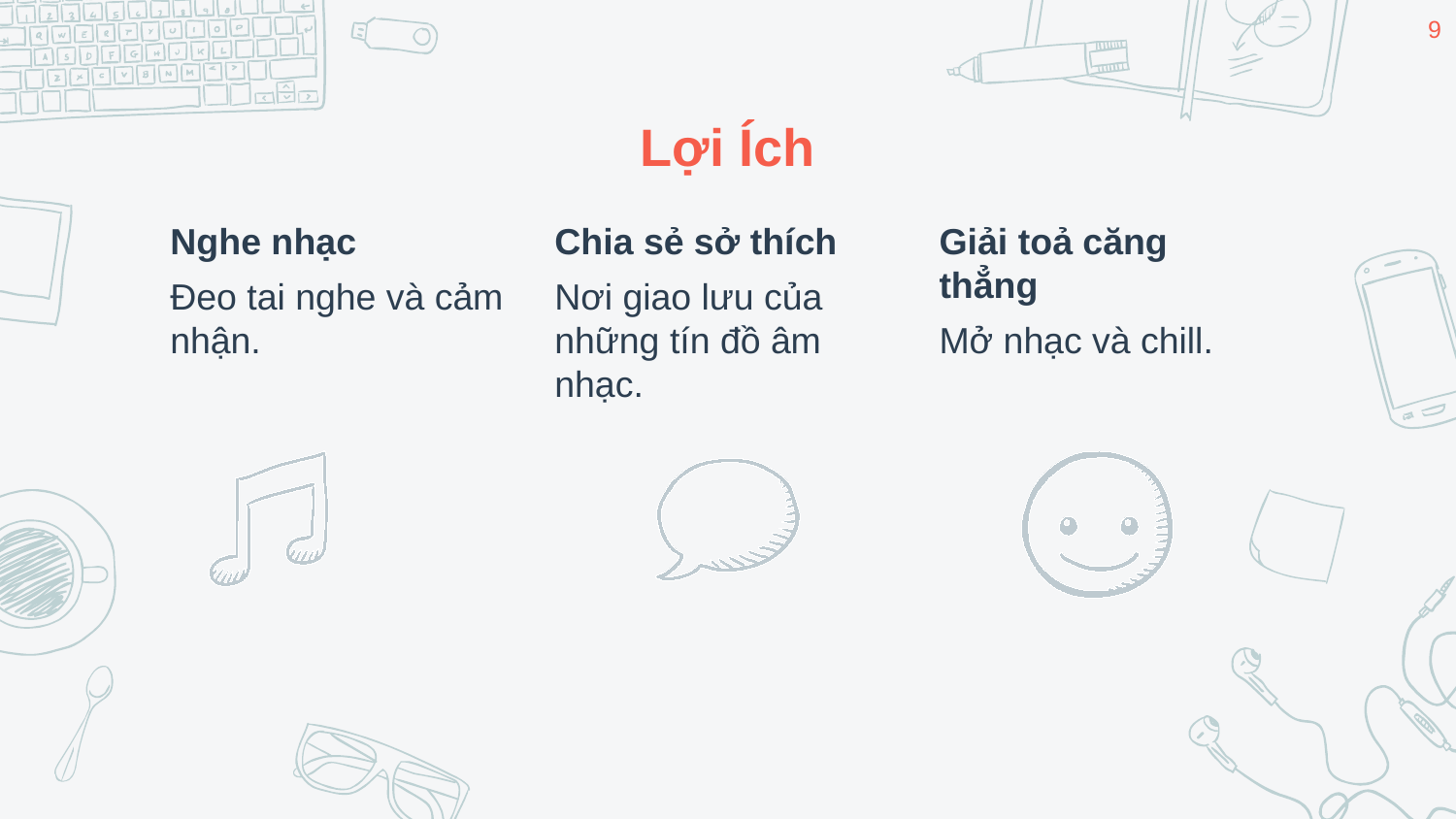

9
# Lợi Ích
Nghe nhạc
Đeo tai nghe và cảm nhận.
Chia sẻ sở thích
Nơi giao lưu của những tín đồ âm nhạc.
Giải toả căng thẳng
Mở nhạc và chill.